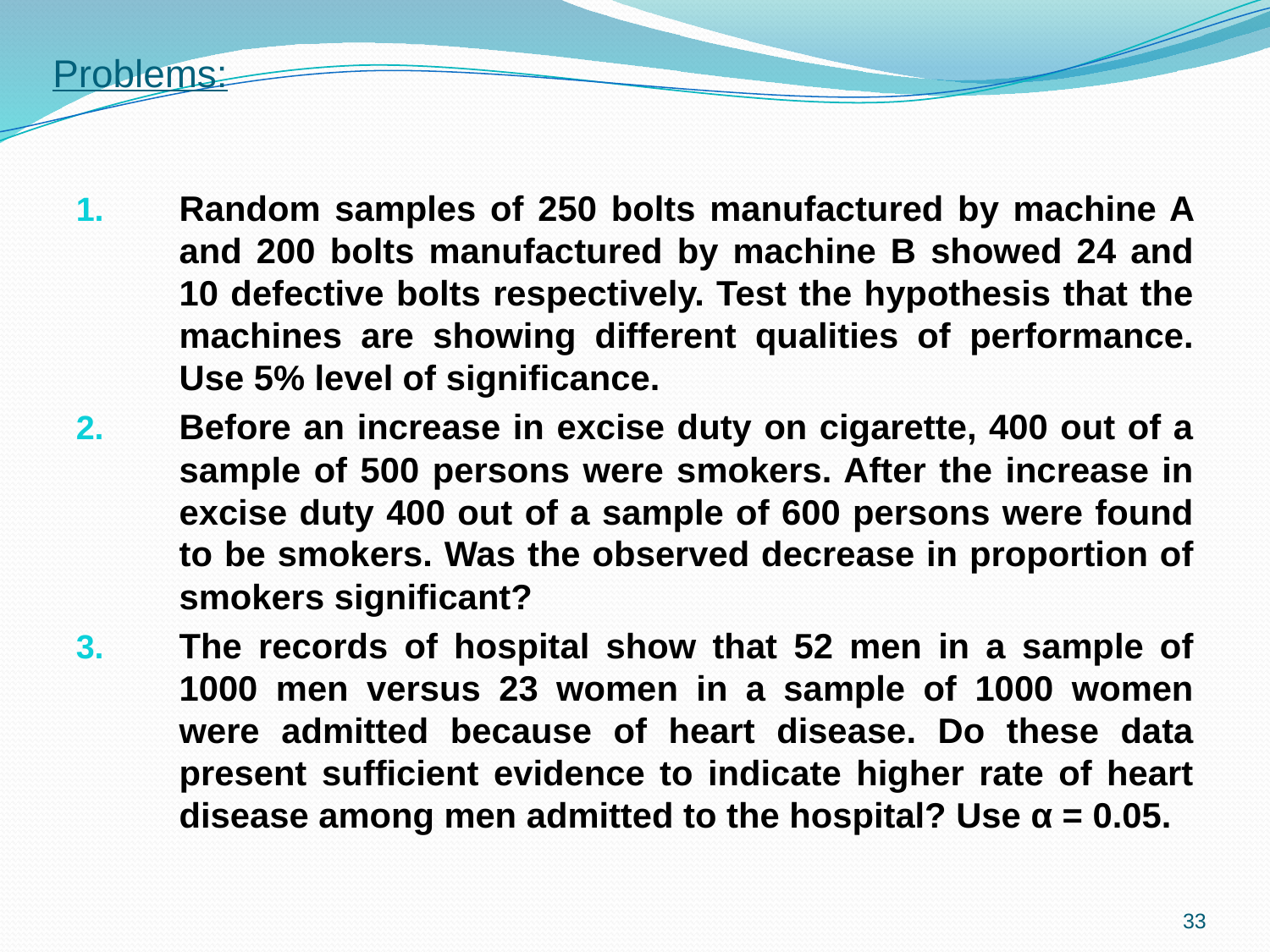

# Problems:
Random samples of 250 bolts manufactured by machine A and 200 bolts manufactured by machine B showed 24 and 10 defective bolts respectively. Test the hypothesis that the machines are showing different qualities of performance. Use 5% level of significance.
Before an increase in excise duty on cigarette, 400 out of a sample of 500 persons were smokers. After the increase in excise duty 400 out of a sample of 600 persons were found to be smokers. Was the observed decrease in proportion of smokers significant?
The records of hospital show that 52 men in a sample of 1000 men versus 23 women in a sample of 1000 women were admitted because of heart disease. Do these data present sufficient evidence to indicate higher rate of heart disease among men admitted to the hospital? Use α = 0.05.

33